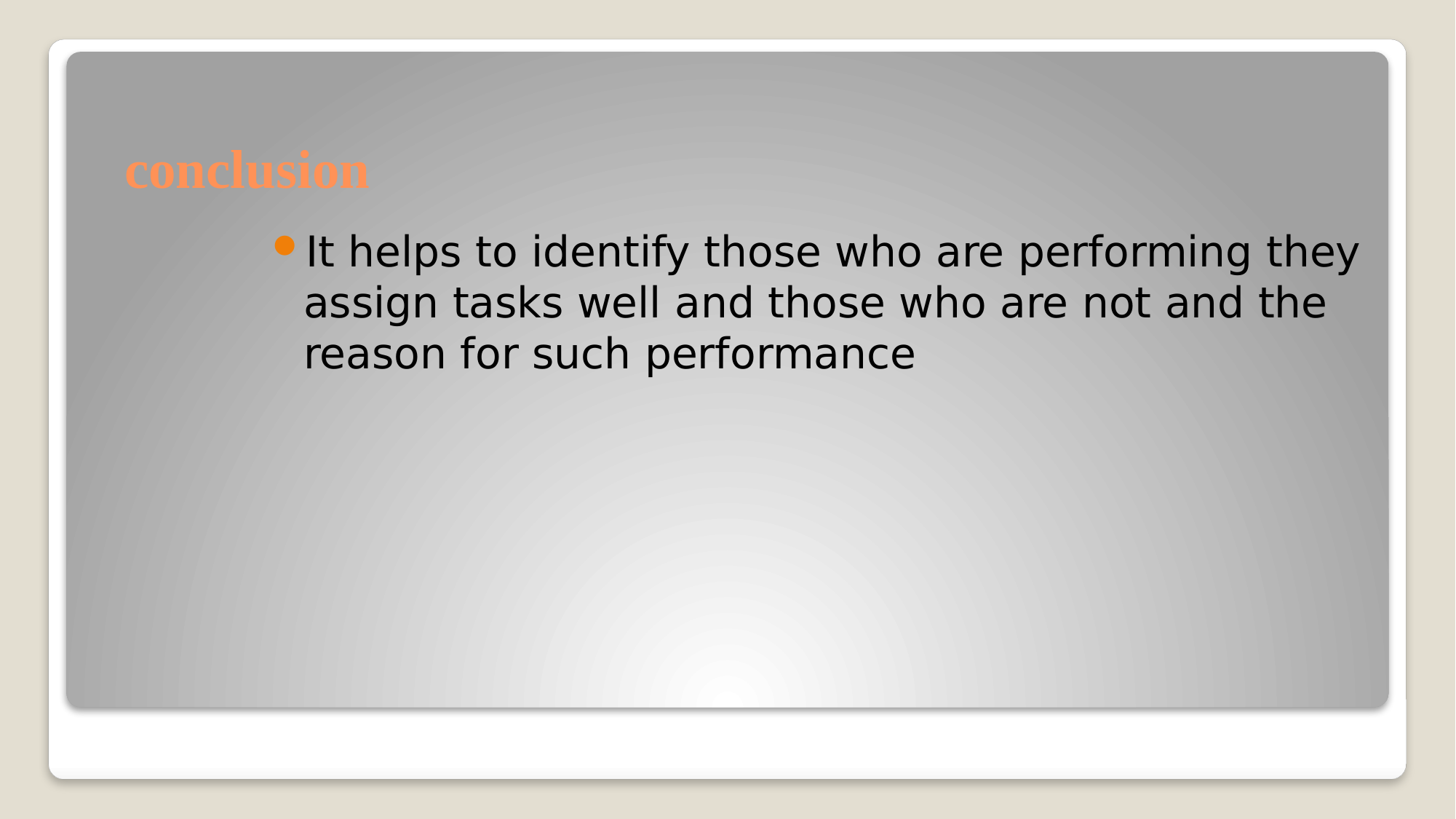

# conclusion
It helps to identify those who are performing they assign tasks well and those who are not and the reason for such performance